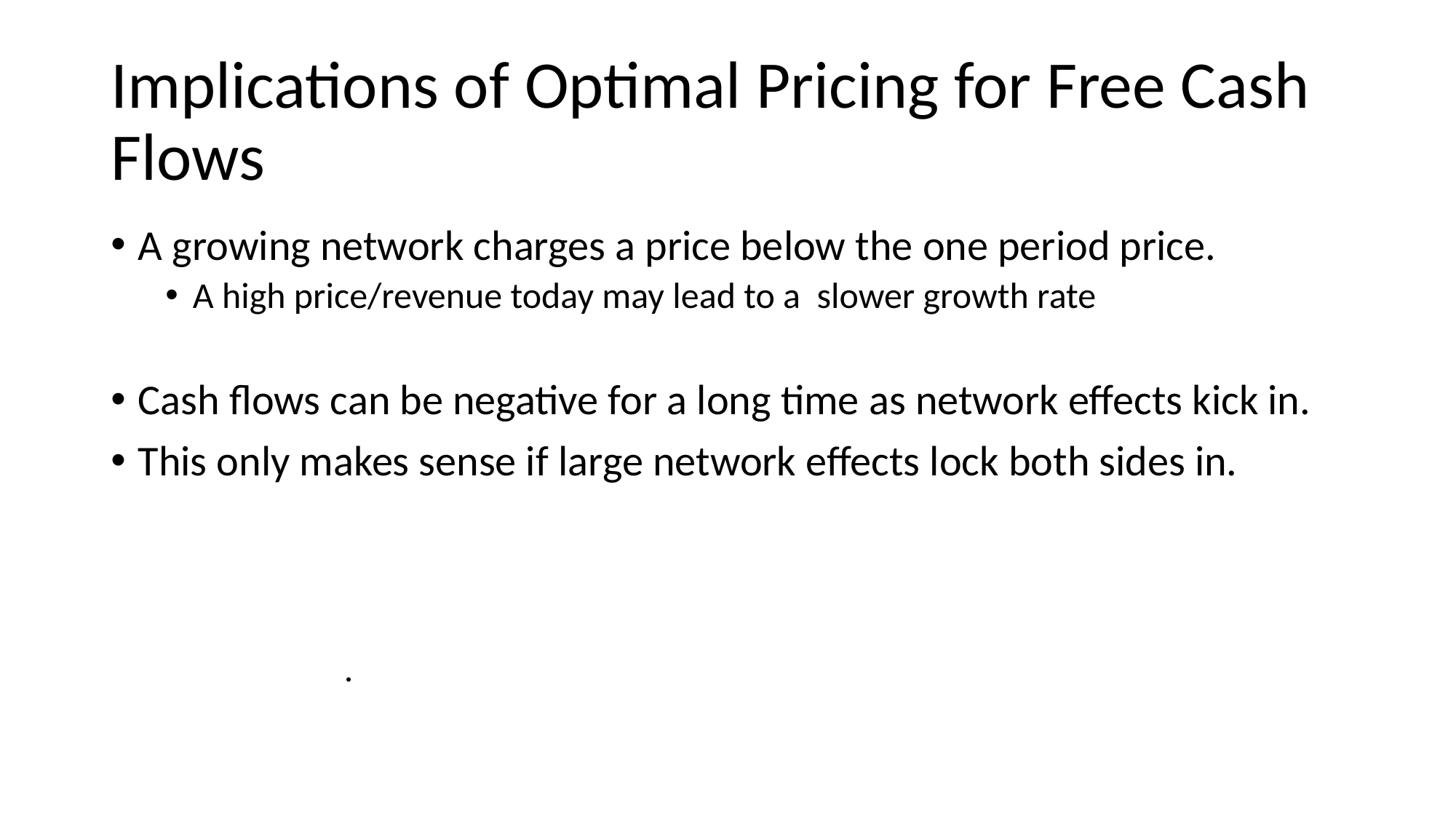

# Implications of Optimal Pricing for Free Cash Flows
A growing network charges a price below the one period price.
A high price/revenue today may lead to a  slower growth rate

Cash flows can be negative for a long time as network effects kick in.
This only makes sense if large network effects lock both sides in.
.